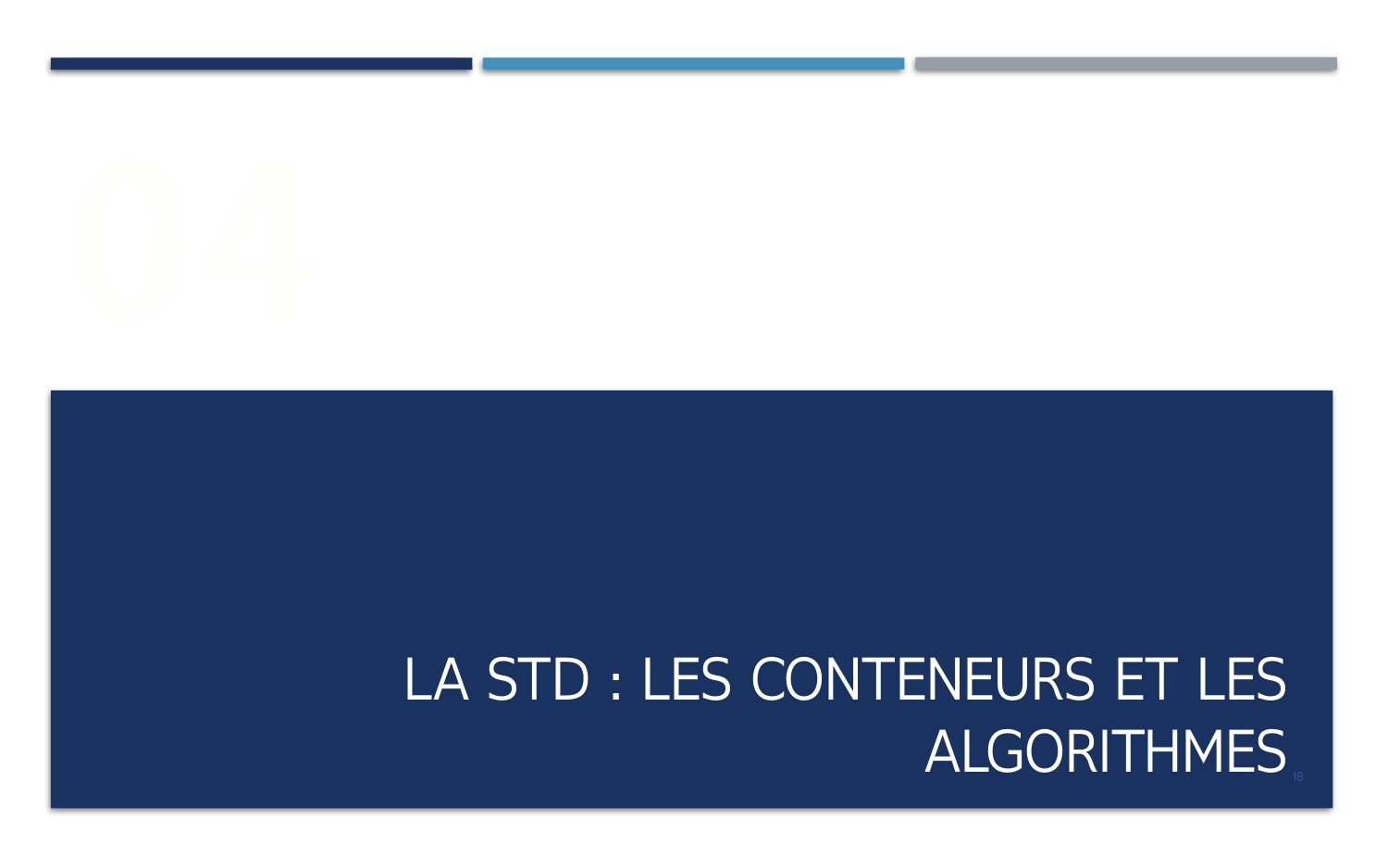

04

# LA STD : Les conteneurs et les algorithmes
18